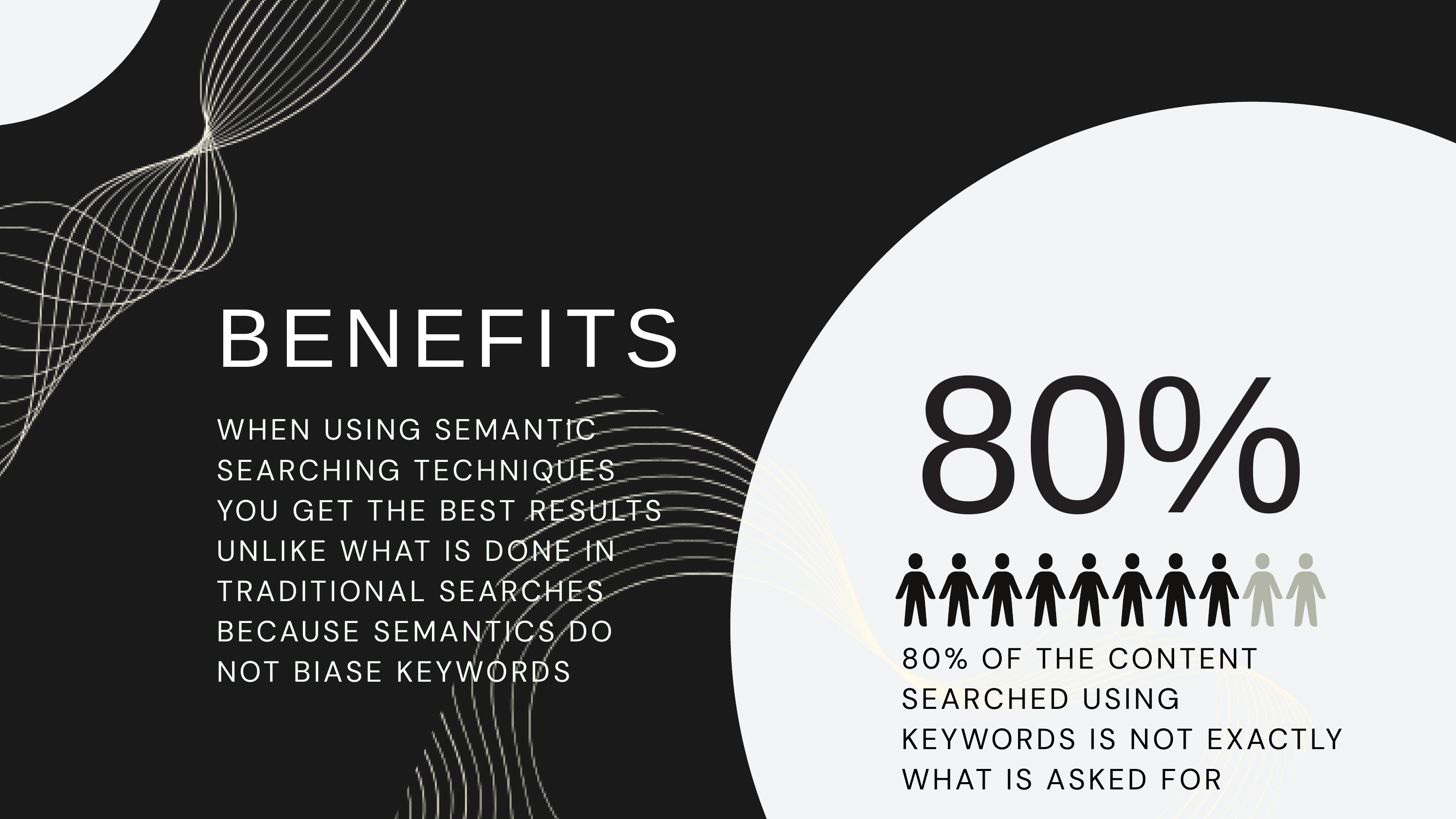

BENEFITS
80%
WHEN USING SEMANTIC SEARCHING TECHNIQUES YOU GET THE BEST RESULTS
UNLIKE WHAT IS DONE IN TRADITIONAL SEARCHES BECAUSE SEMANTICS DO NOT BIASE KEYWORDS

80% OF THE CONTENT SEARCHED USING KEYWORDS IS NOT EXACTLY WHAT IS ASKED FOR